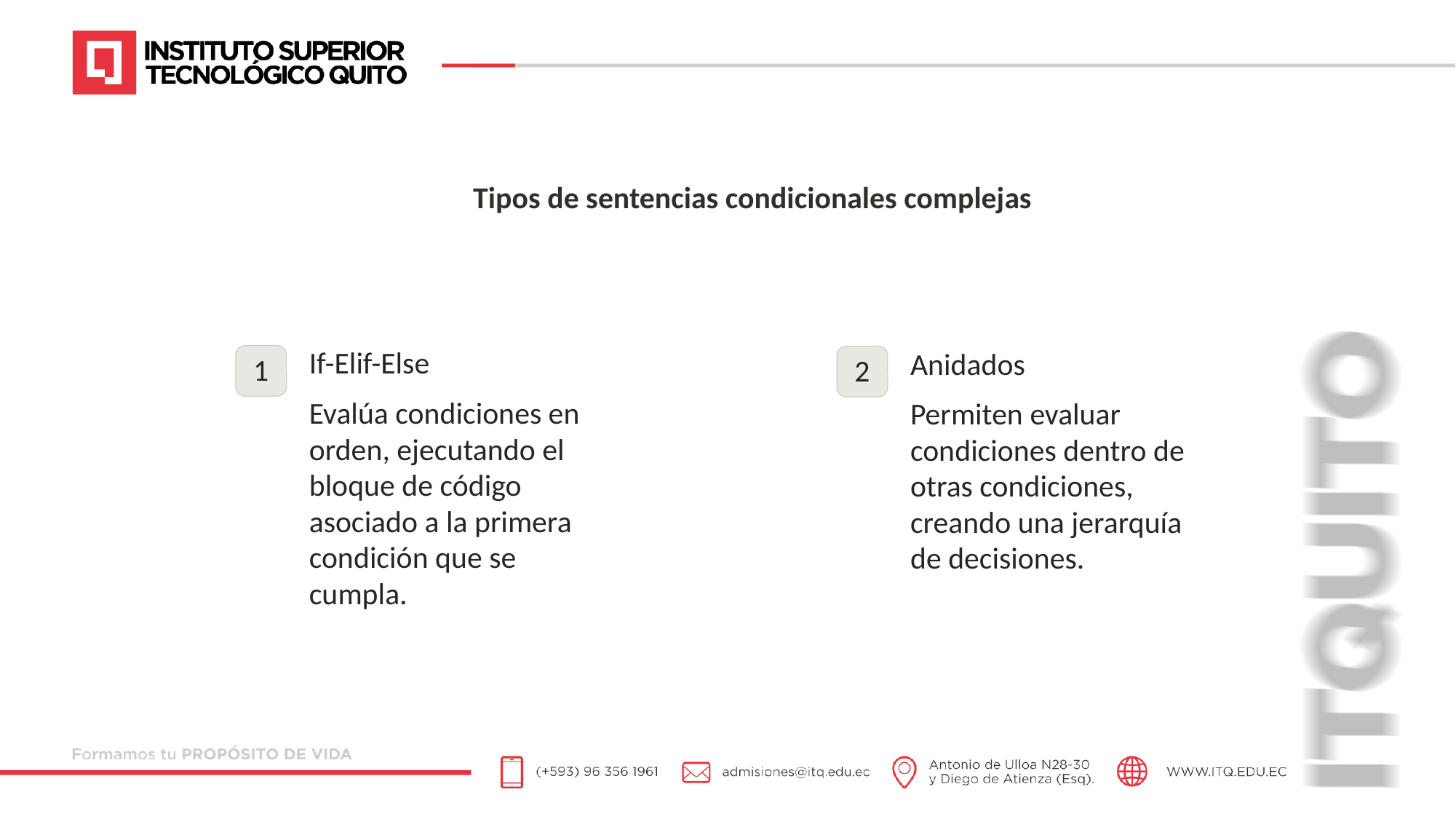

Tipos de sentencias condicionales complejas

If-Elif-Else

Anidados
1
2
Evalúa condiciones en orden, ejecutando el bloque de código asociado a la primera condición que se cumpla.
Permiten evaluar condiciones dentro de otras condiciones, creando una jerarquía de decisiones.